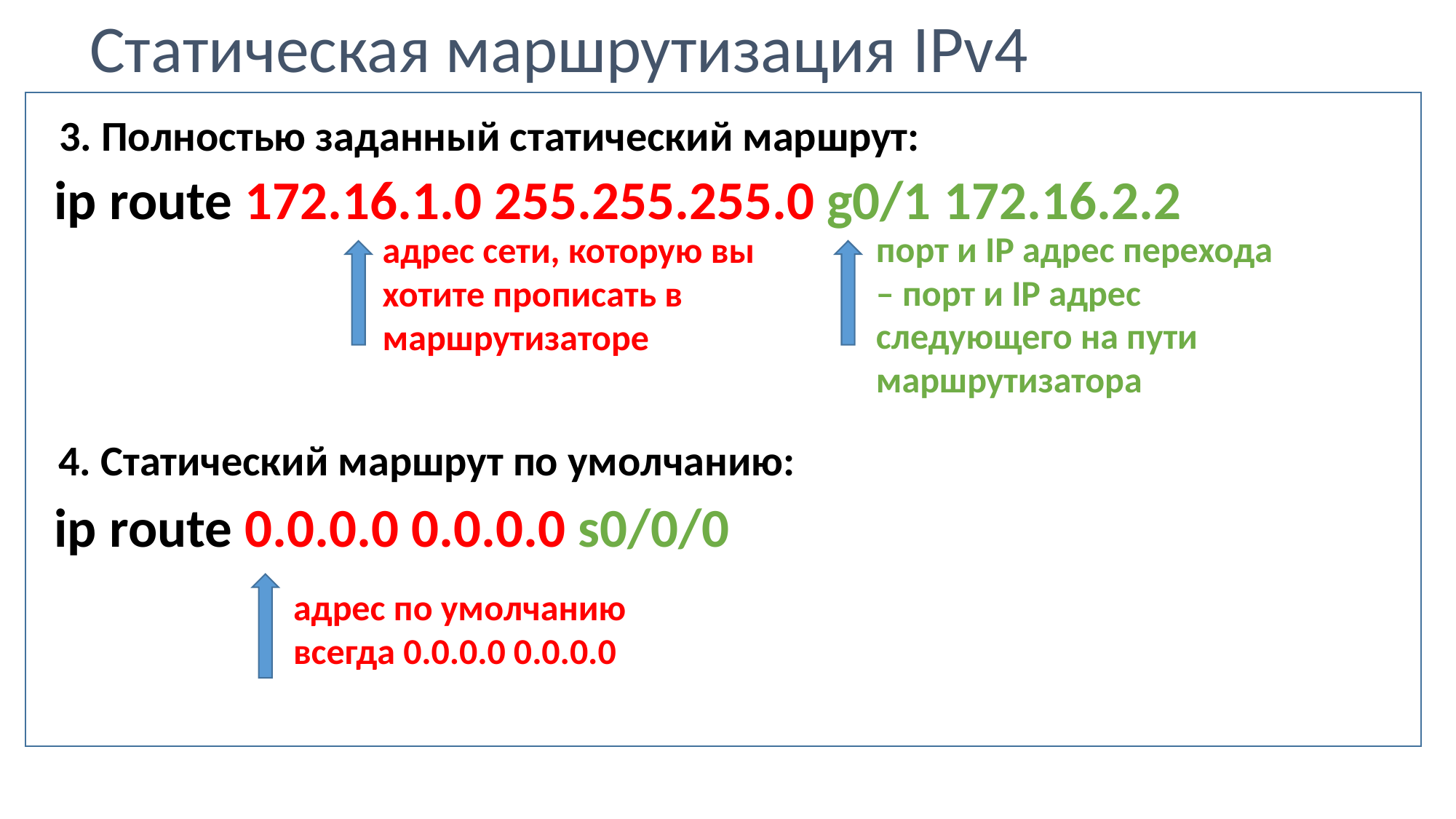

# Статическая маршрутизация IPv4

3. Полностью заданный статический маршрут:
ip route 172.16.1.0 255.255.255.0 g0/1 172.16.2.2

ip route 0.0.0.0 0.0.0.0 s0/0/0

порт и IP адрес перехода – порт и IP адрес следующего на пути маршрутизатора
адрес сети, которую вы хотите прописать в маршрутизаторе

4. Статический маршрут по умолчанию:
адрес по умолчанию всегда 0.0.0.0 0.0.0.0